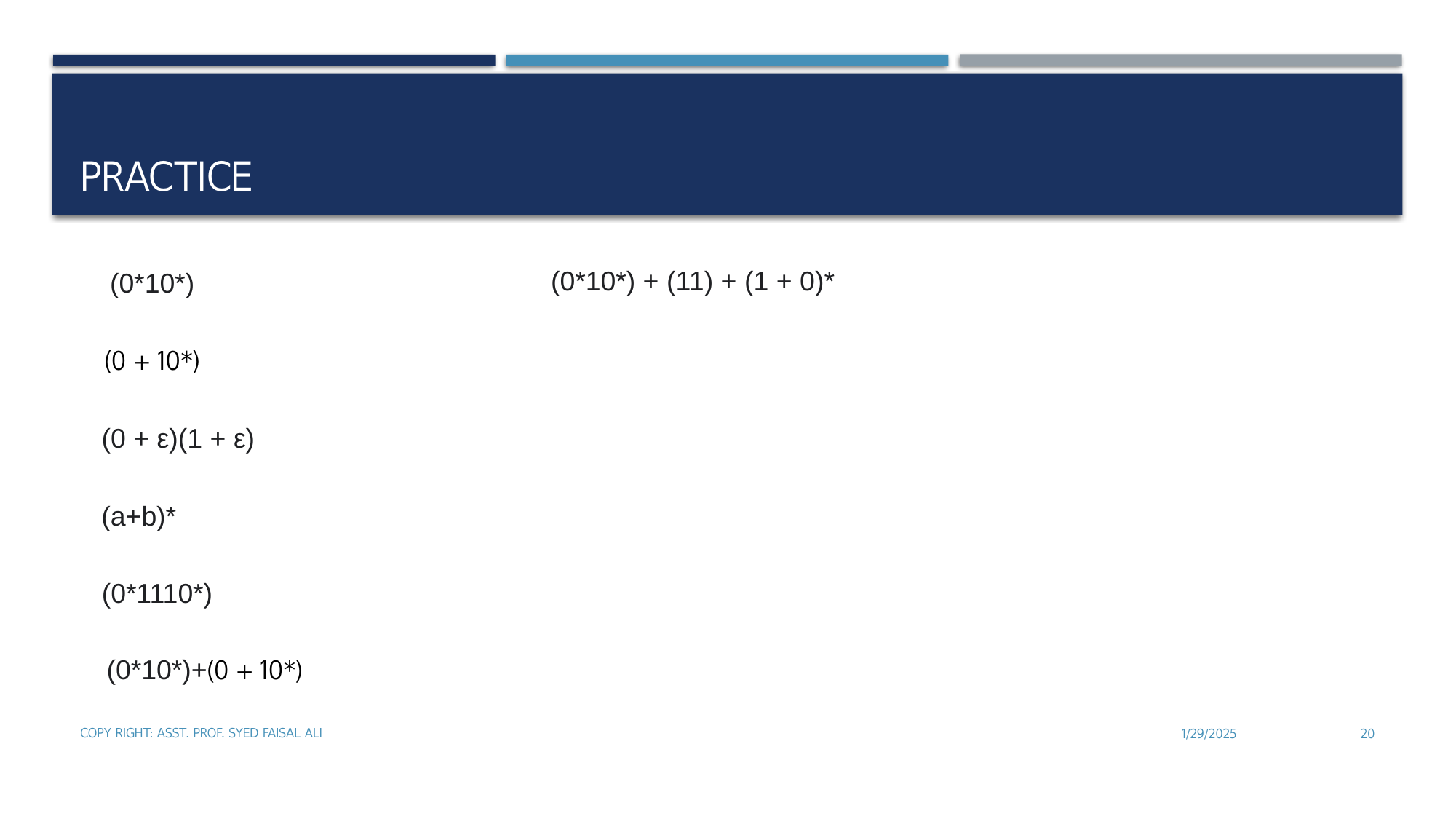

# practice
(0*10*) + (11) + (1 + 0)*
(0*10*)
(0 + 10*)
(0 + ε)(1 + ε)
(a+b)*
(0*1110*)
(0*10*)+(0 + 10*)

Copy Right: Asst. Prof. Syed Faisal Ali
1/29/2025
20